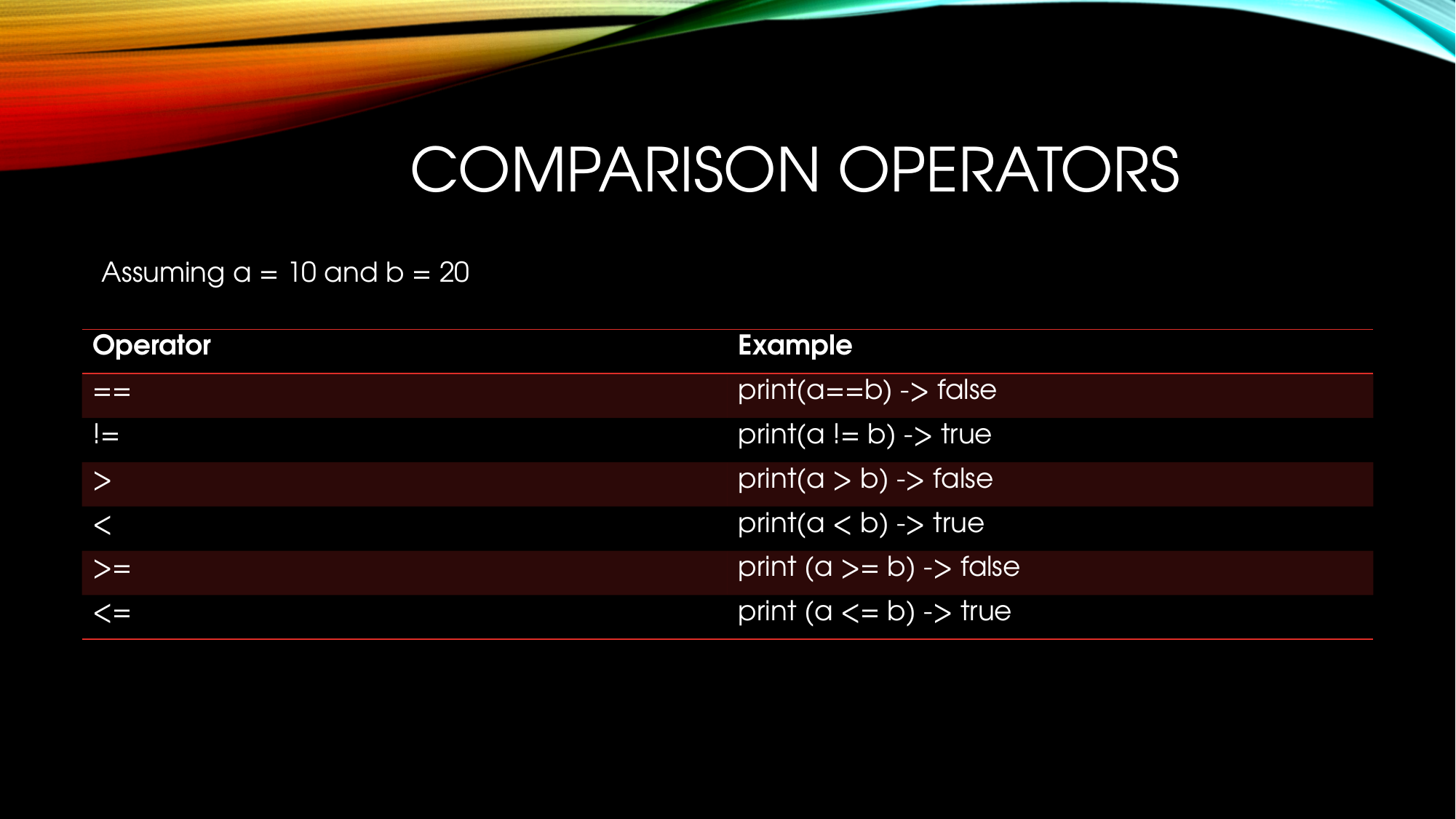

# Comparison operators
Assuming a = 10 and b = 20
| Operator | Example |
| --- | --- |
| == | print(a==b) -> false |
| != | print(a != b) -> true |
| > | print(a > b) -> false |
| < | print(a < b) -> true |
| >= | print (a >= b) -> false |
| <= | print (a <= b) -> true |